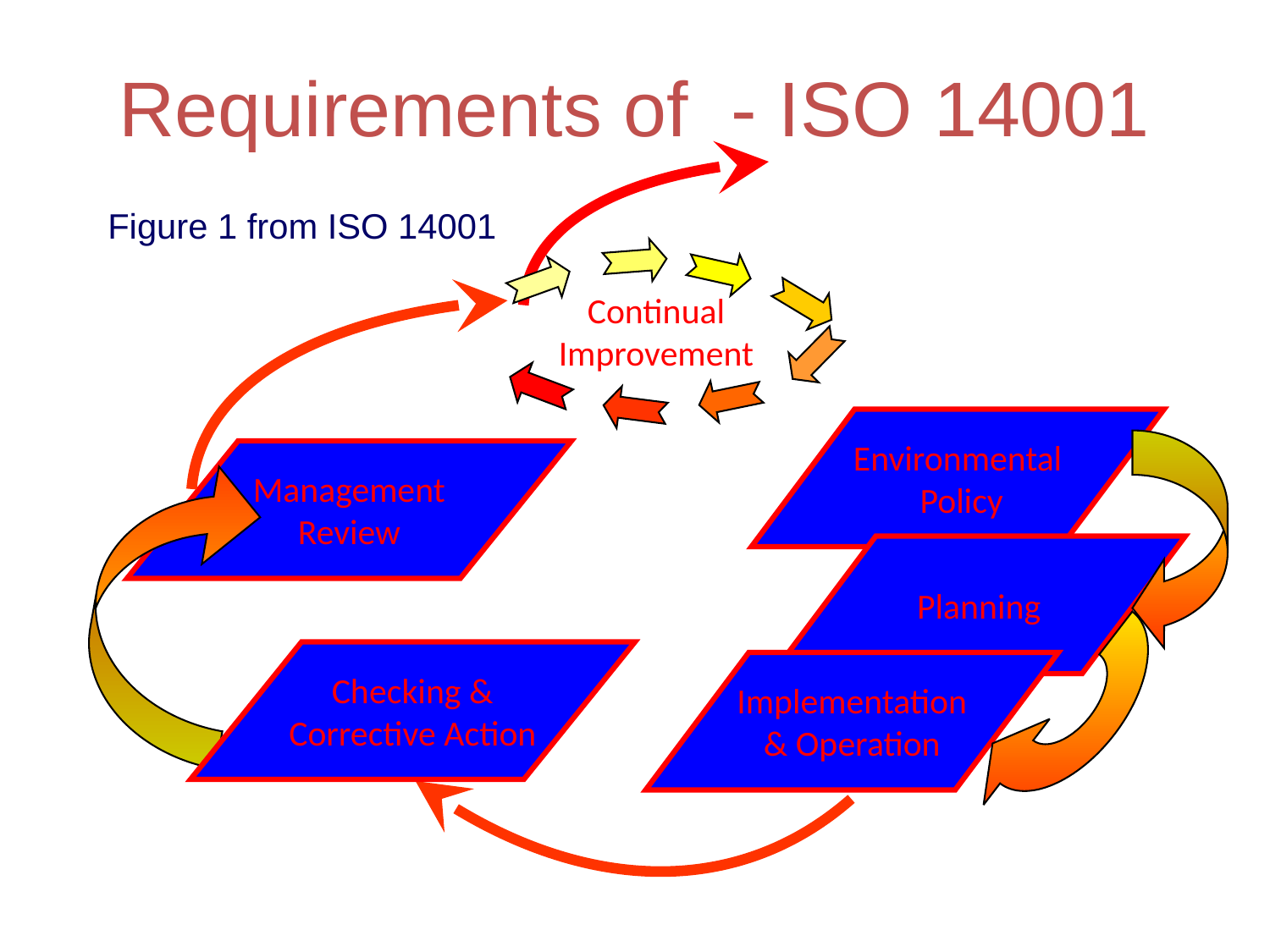

# Requirements of  - ISO 14001

Figure 1 from ISO 14001

Continual Improvement

Environmental
 Policy

Management
Review

Planning

Checking &
Corrective Action
Implementation
& Operation